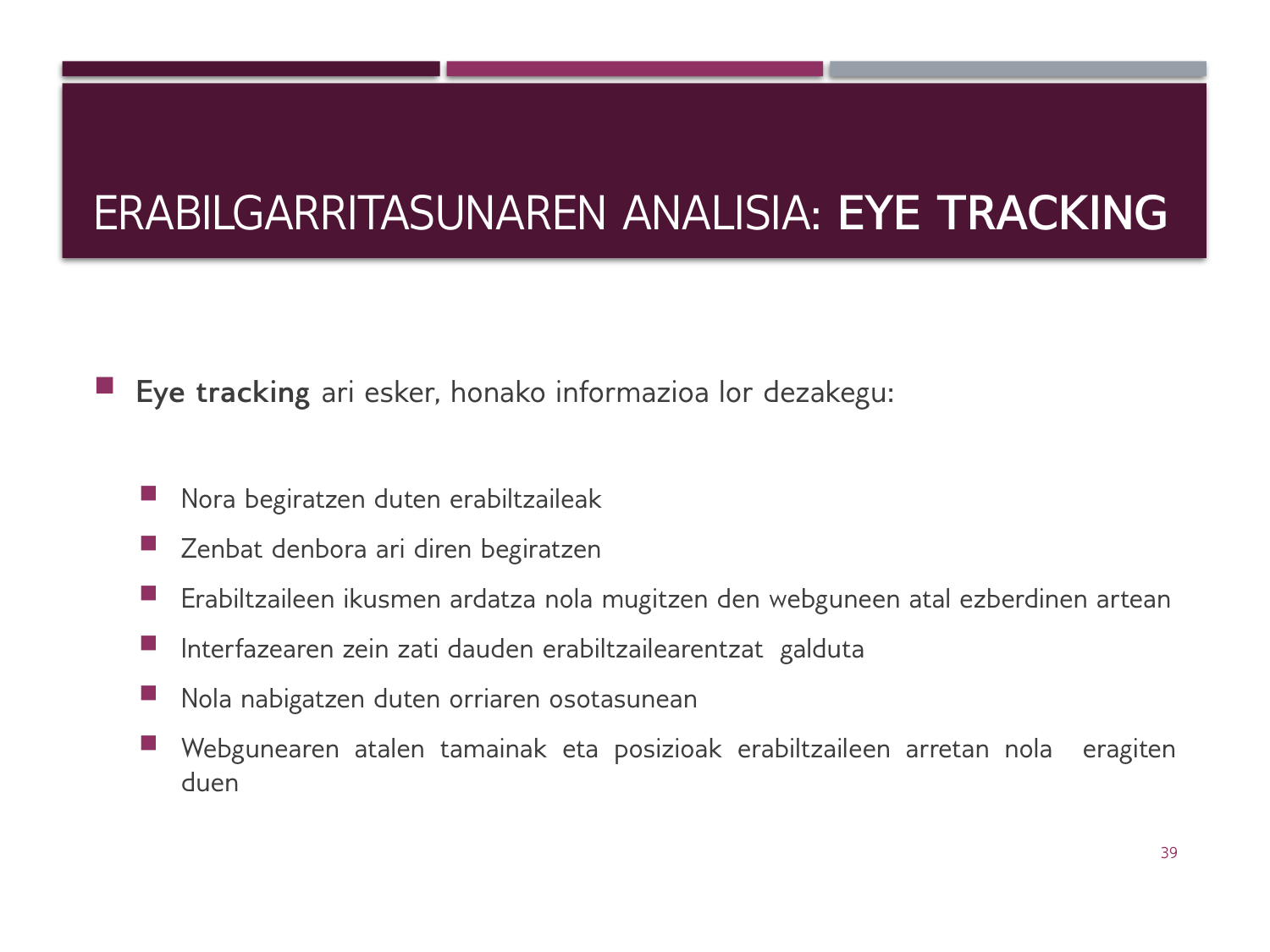

# Erabilgarritasunaren analisia: eye tracking

Eye tracking ari esker, honako informazioa lor dezakegu:

Nora begiratzen duten erabiltzaileak
Zenbat denbora ari diren begiratzen
Erabiltzaileen ikusmen ardatza nola mugitzen den webguneen atal ezberdinen artean
Interfazearen zein zati dauden erabiltzailearentzat  galduta
Nola nabigatzen duten orriaren osotasunean
Webgunearen atalen tamainak eta posizioak erabiltzaileen arretan nola  eragiten duen

39